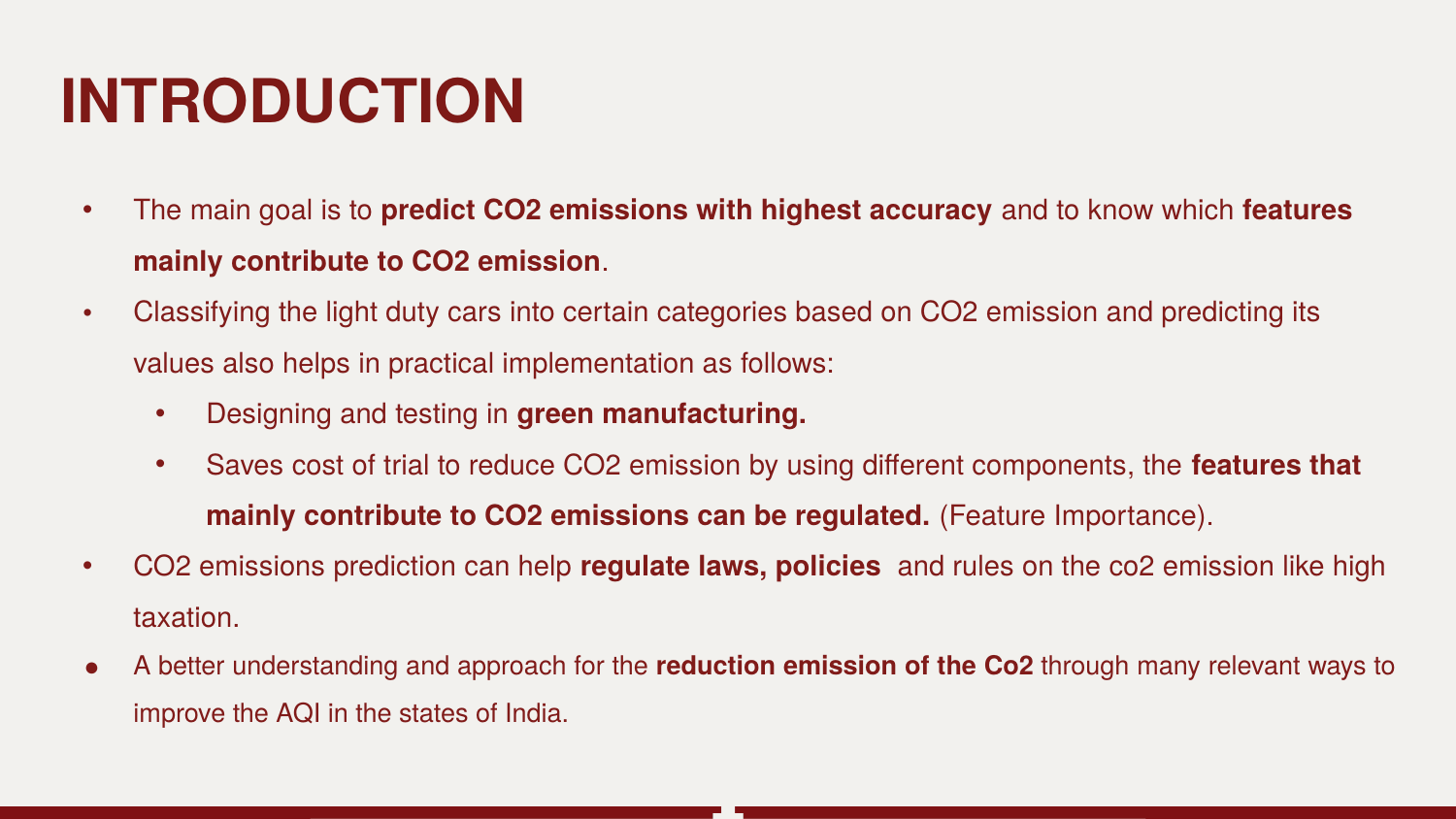

# INTRODUCTION
The main goal is to predict CO2 emissions with highest accuracy and to know which features mainly contribute to CO2 emission.
Classifying the light duty cars into certain categories based on CO2 emission and predicting its values also helps in practical implementation as follows:
Designing and testing in green manufacturing.
Saves cost of trial to reduce CO2 emission by using different components, the features that mainly contribute to CO2 emissions can be regulated. (Feature Importance).
CO2 emissions prediction can help regulate laws, policies  and rules on the co2 emission like high taxation.
A better understanding and approach for the reduction emission of the Co2 through many relevant ways to improve the AQI in the states of India.